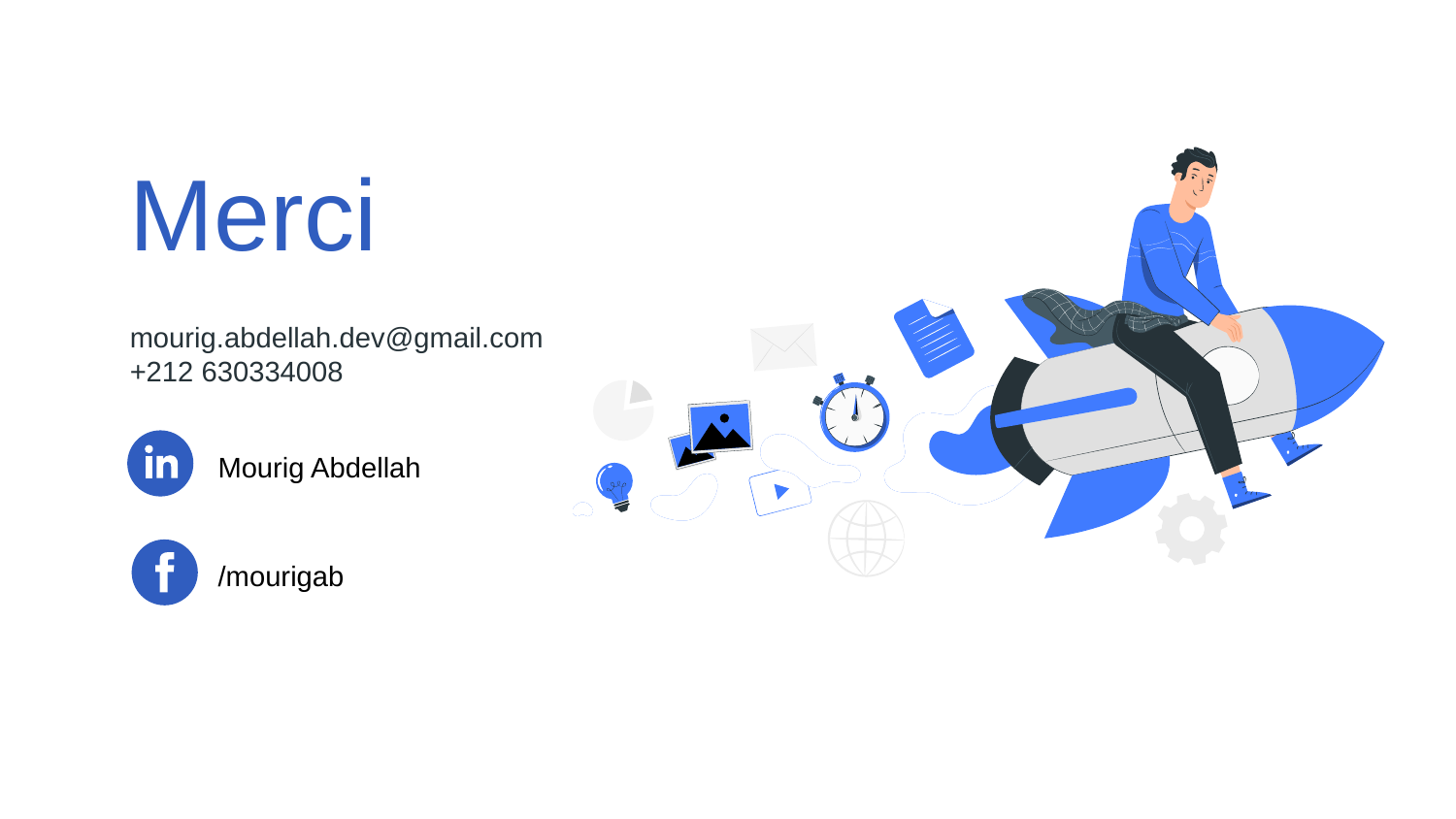

# Merci
mourig.abdellah.dev@gmail.com
+212 630334008

Mourig Abdellah

/mourigab